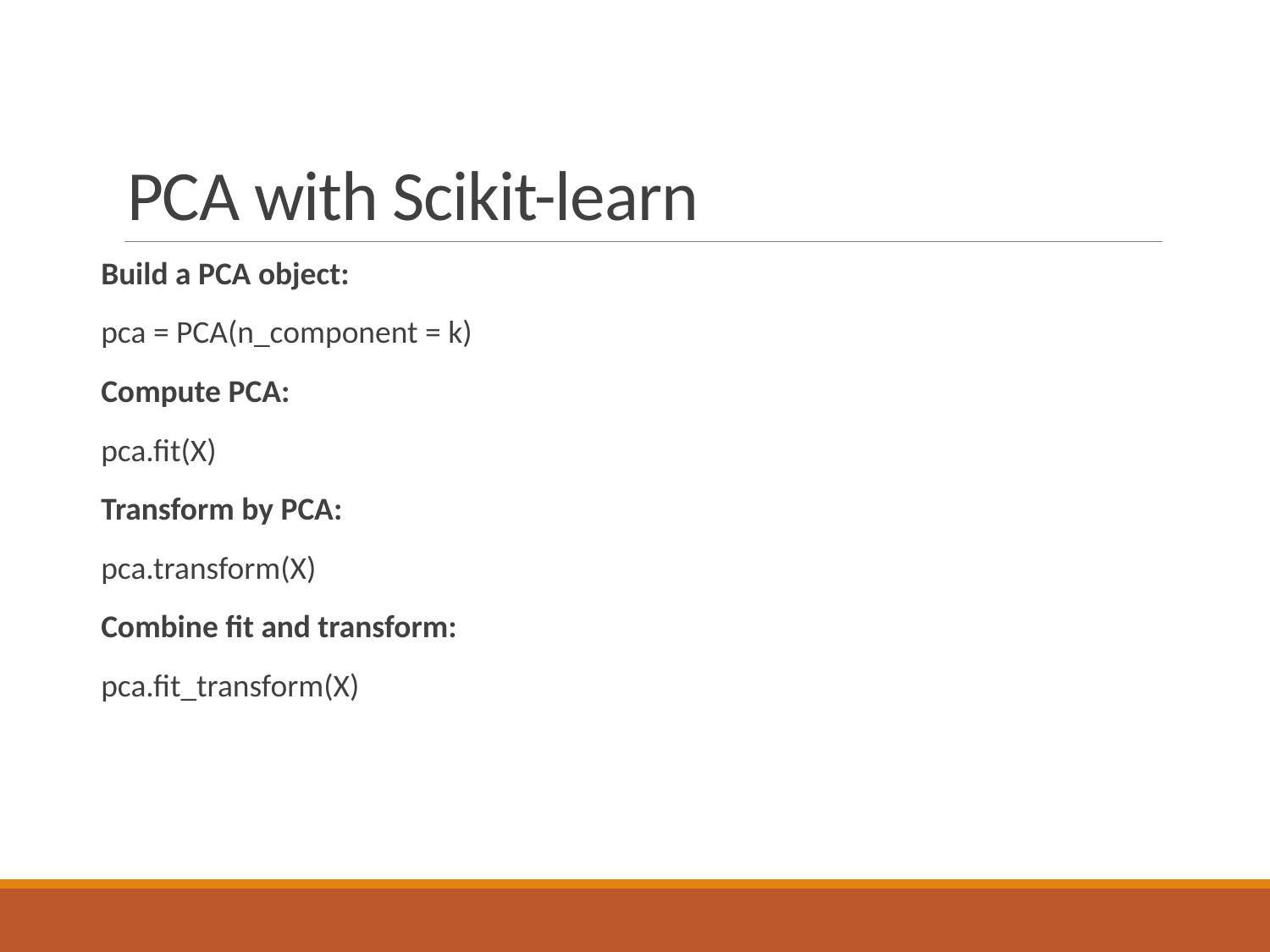

# PCA with Scikit-learn
Build a PCA object:
pca = PCA(n_component = k)
Compute PCA:
pca.fit(X)
Transform by PCA:
pca.transform(X)
Combine fit and transform:
pca.fit_transform(X)